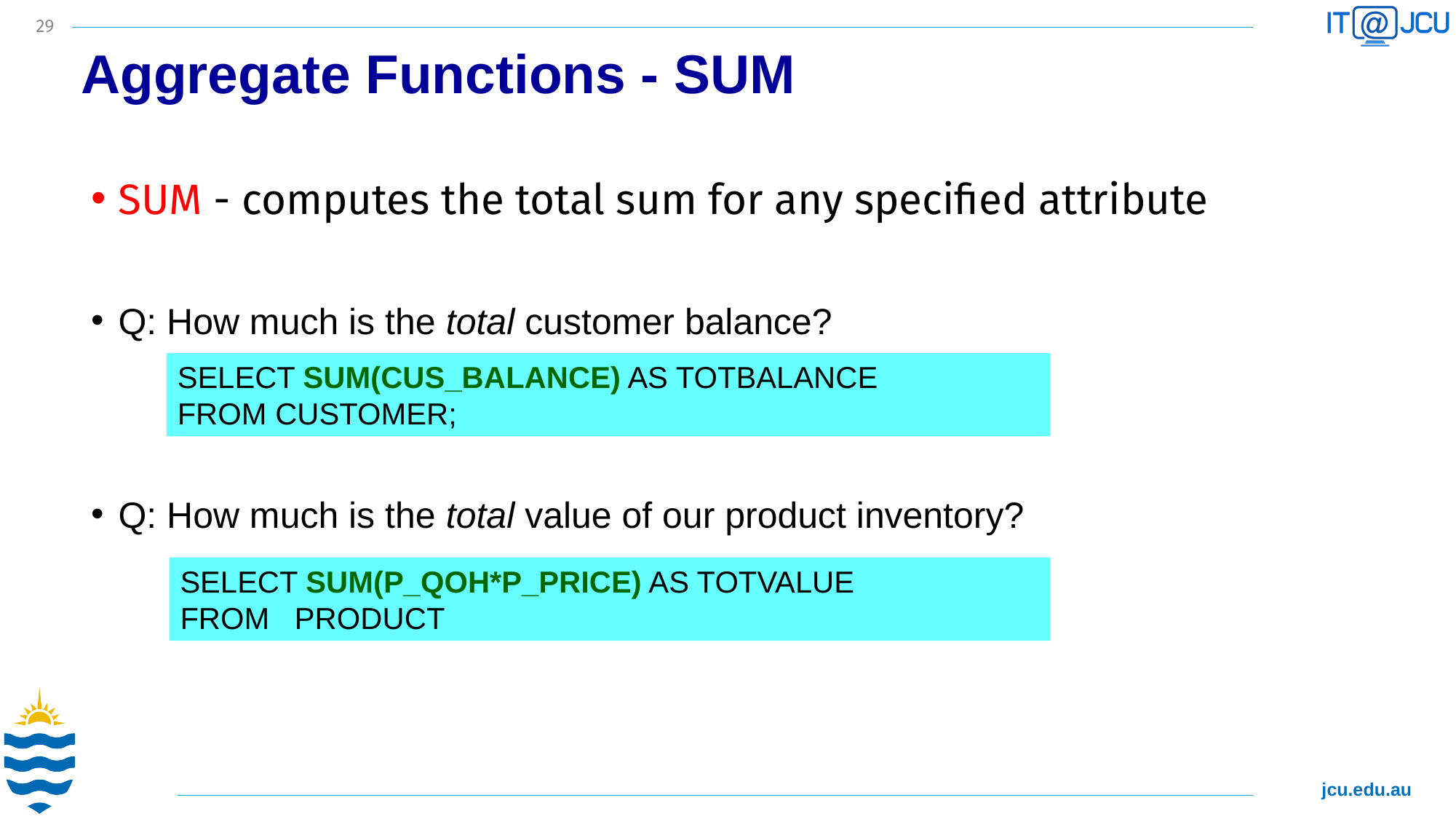

29
# Aggregate Functions - SUM
SUM - computes the total sum for any specified attribute

Q: How much is the total customer balance?

Q: How much is the total value of our product inventory?
SELECT SUM(CUS_BALANCE) AS TOTBALANCE
FROM CUSTOMER;
SELECT SUM(P_QOH*P_PRICE) AS TOTVALUE
FROM   PRODUCT